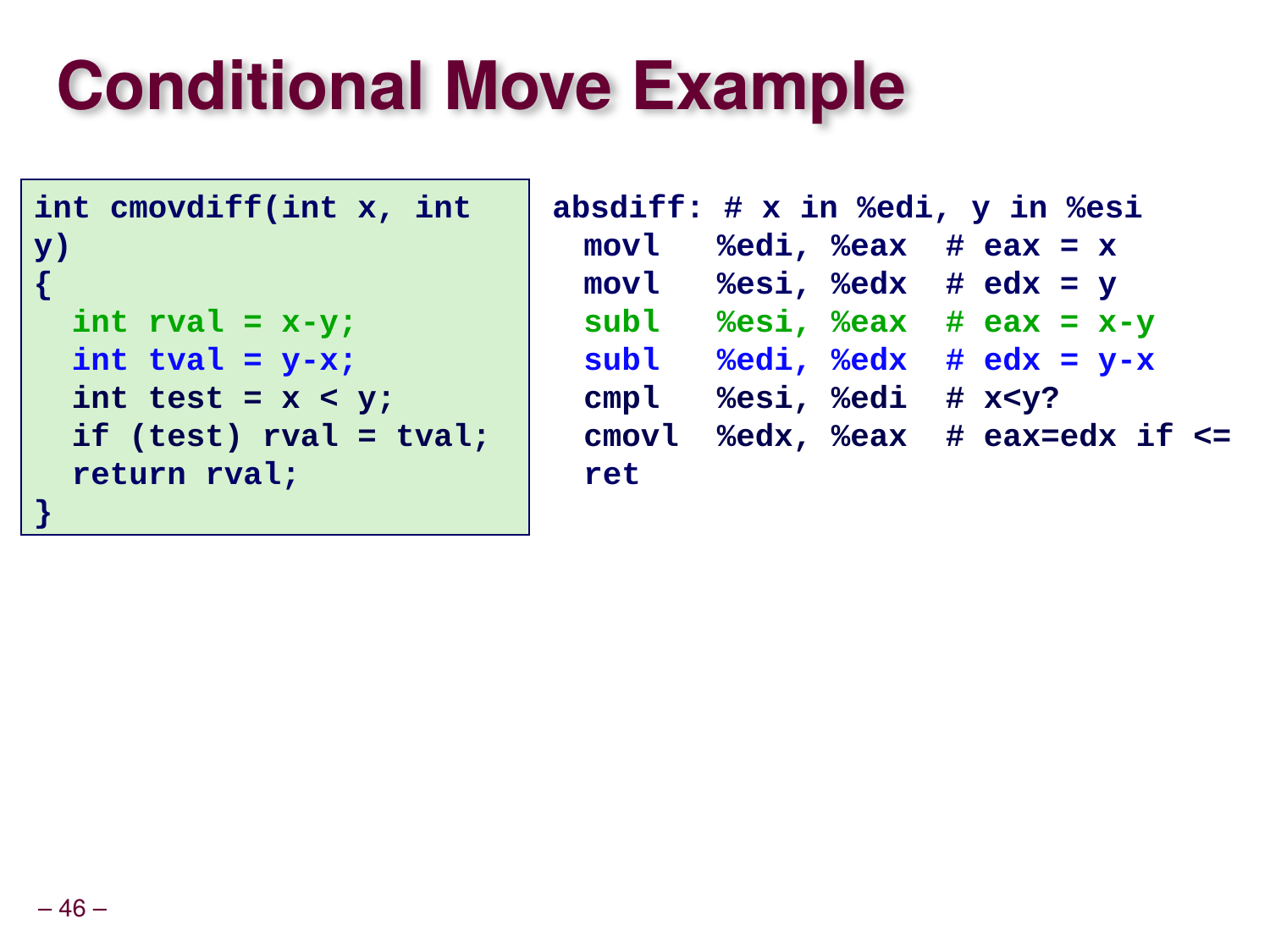

# Conditional Move Example
int cmovdiff(int x, int y)
{
  int rval = x-y;
  int tval = y-x;
  int test = x < y;
  if (test) rval = tval;
  return rval;
}
absdiff: # x in %edi, y in %esi
	movl   %edi, %eax  # eax = x
	movl   %esi, %edx  # edx = y
	subl   %esi, %eax  # eax = x-y
	subl   %edi, %edx  # edx = y-x
	cmpl   %esi, %edi  # x<y?
	cmovl  %edx, %eax  # eax=edx if <=
	ret